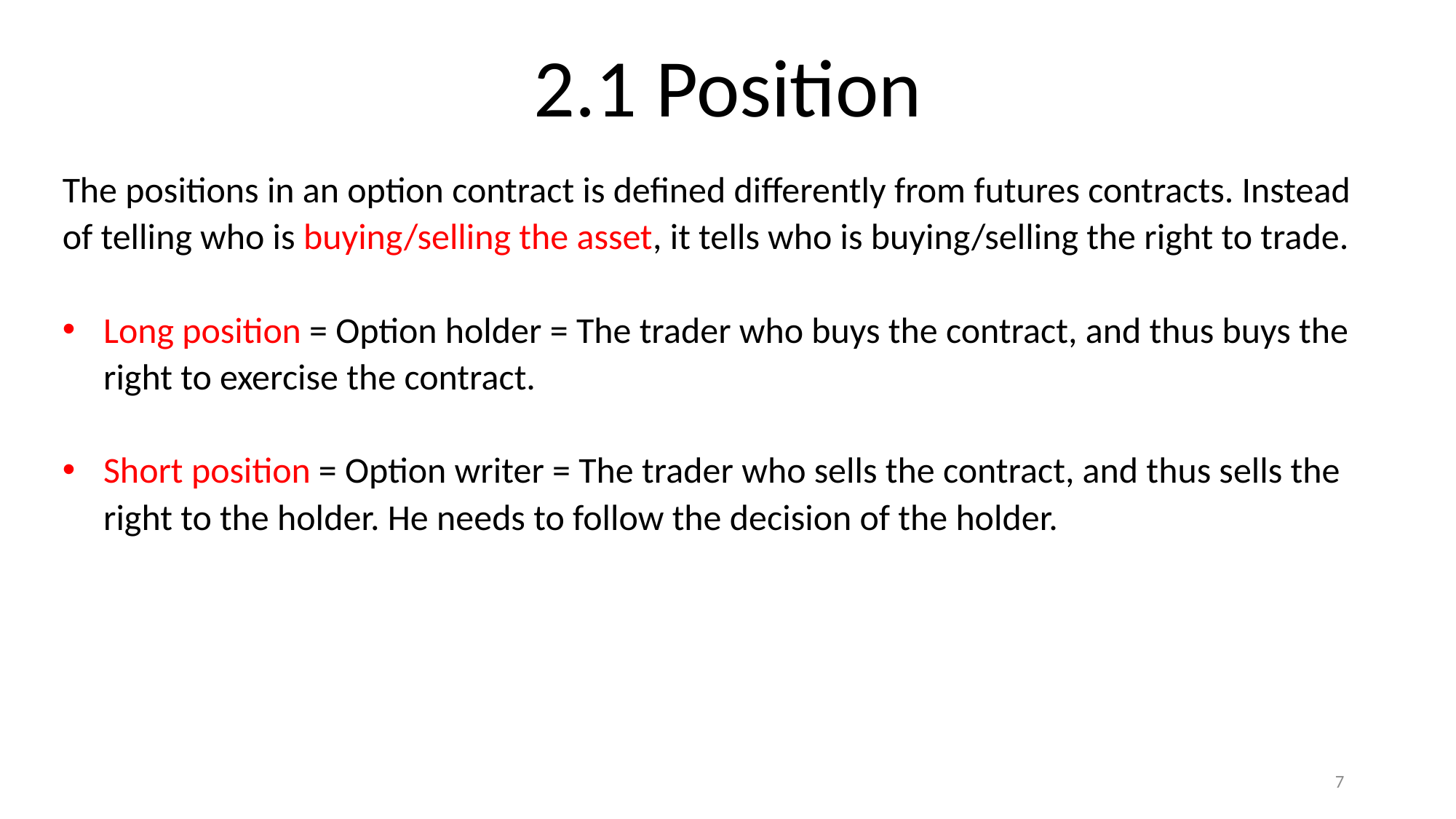

# 2.1 Position

The positions in an option contract is defined differently from futures contracts. Instead of telling who is buying/selling the asset, it tells who is buying/selling the right to trade.

Long position = Option holder = The trader who buys the contract, and thus buys the right to exercise the contract.

Short position = Option writer = The trader who sells the contract, and thus sells the right to the holder. He needs to follow the decision of the holder.

7